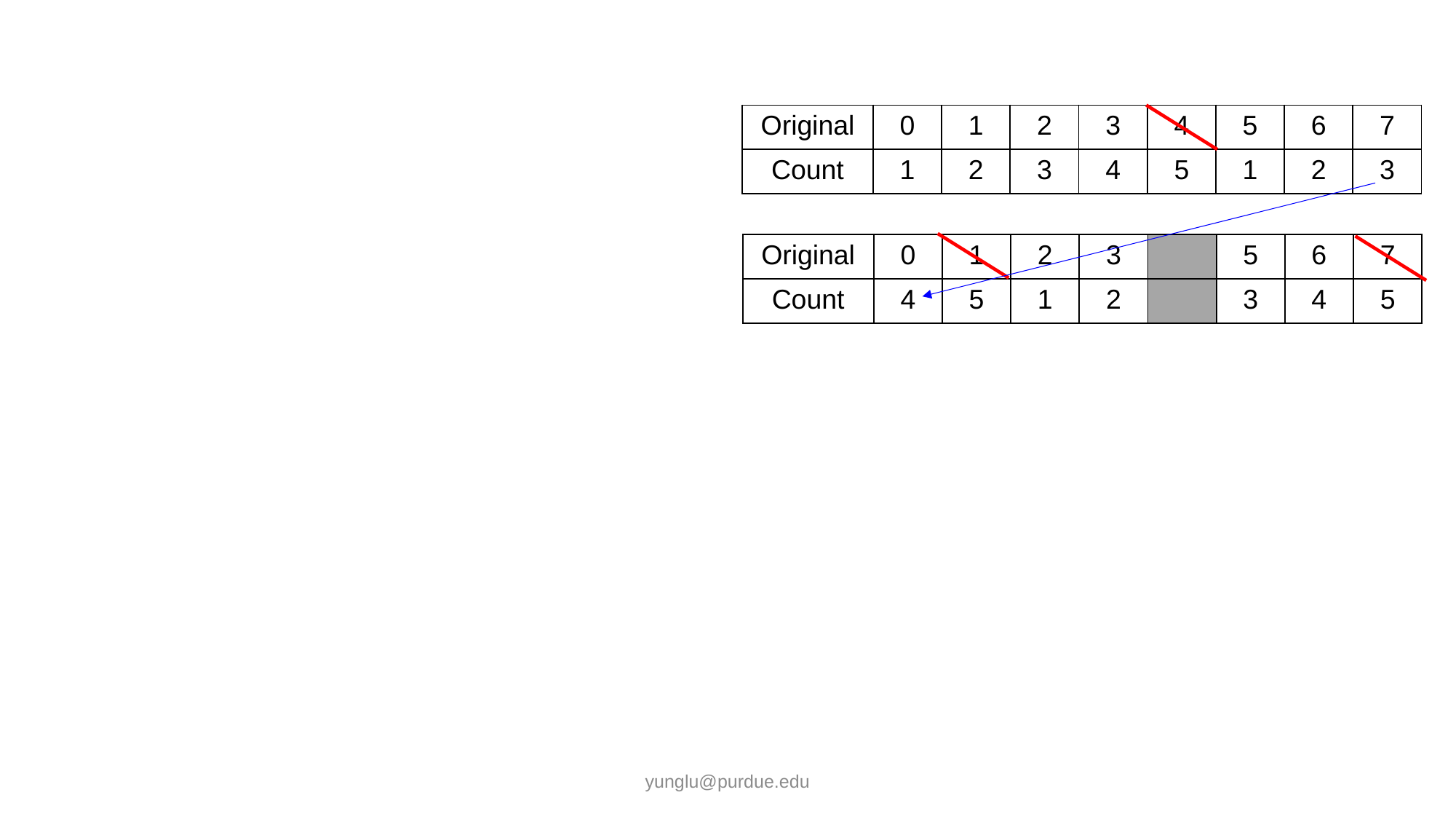

| Original | 0 | 1 | 2 | 3 | 4 | 5 | 6 | 7 |
| --- | --- | --- | --- | --- | --- | --- | --- | --- |
| Count | 1 | 2 | 3 | 4 | 5 | 1 | 2 | 3 |
| Original | 0 | 1 | 2 | 3 |  | 5 | 6 | 7 |
| --- | --- | --- | --- | --- | --- | --- | --- | --- |
| Count | 4 | 5 | 1 | 2 |  | 3 | 4 | 5 |
yunglu@purdue.edu